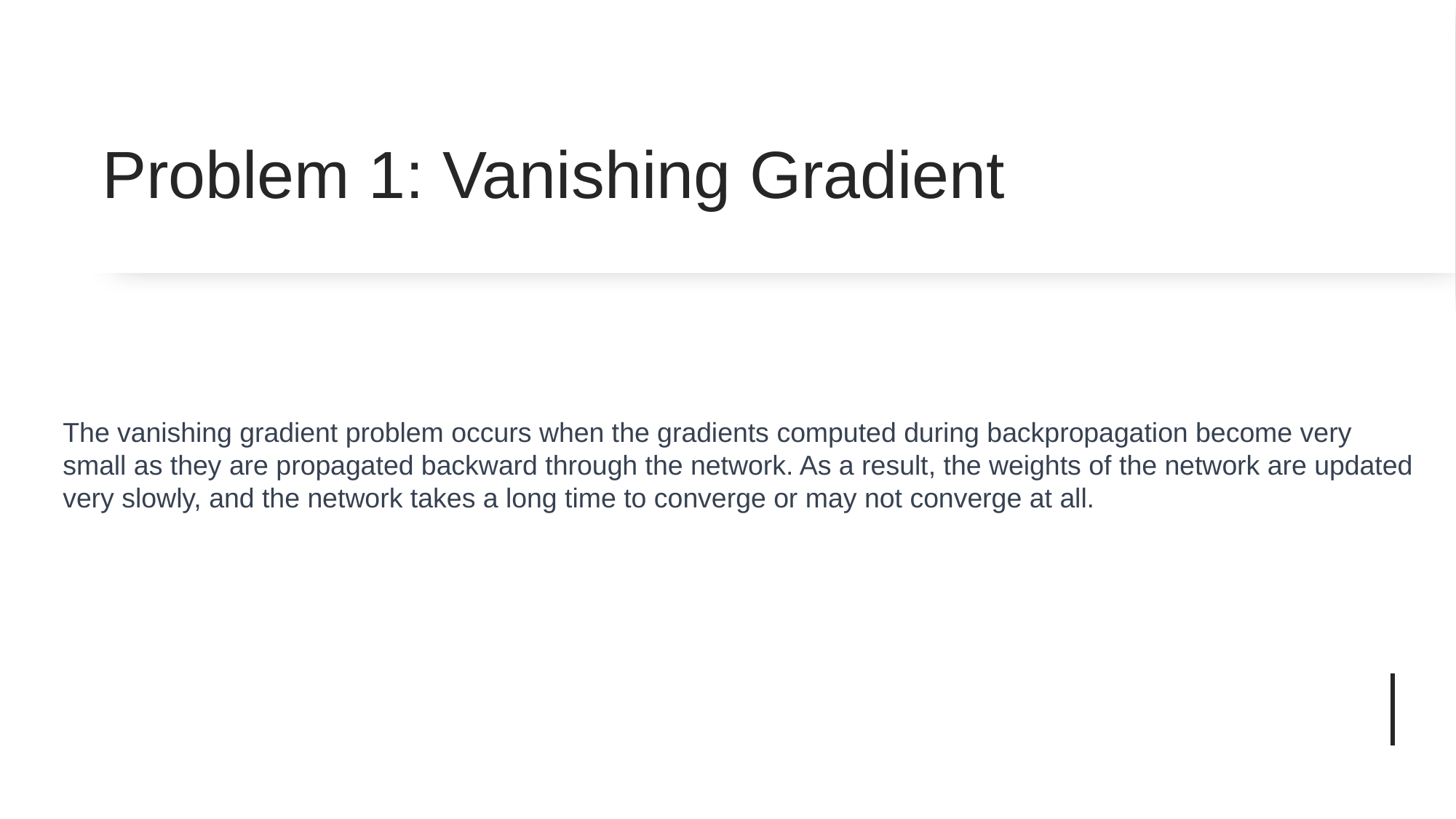

# Problem 1: Vanishing Gradient
The vanishing gradient problem occurs when the gradients computed during backpropagation become very small as they are propagated backward through the network. As a result, the weights of the network are updated very slowly, and the network takes a long time to converge or may not converge at all.